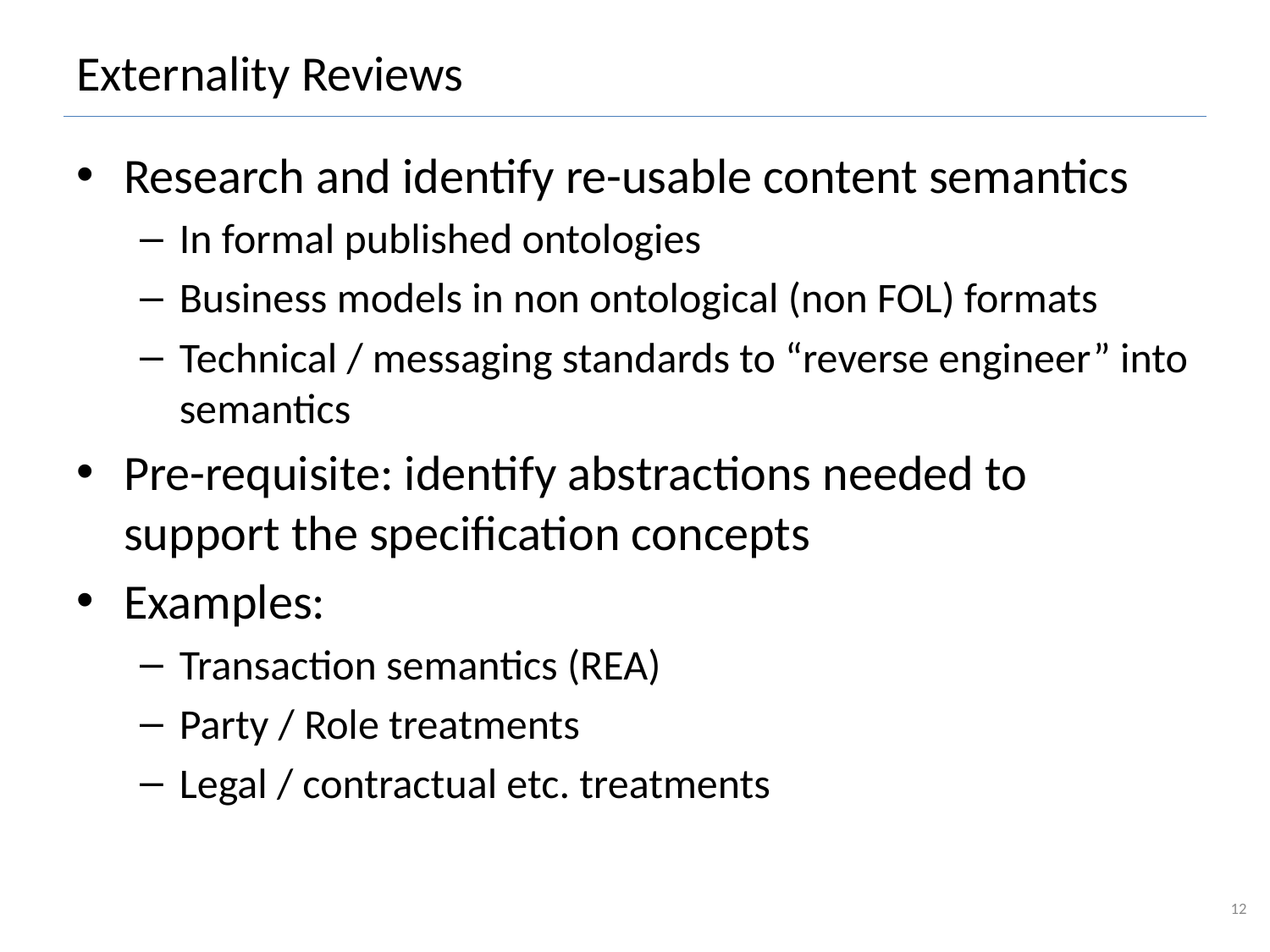

# Externality Reviews
Research and identify re-usable content semantics
In formal published ontologies
Business models in non ontological (non FOL) formats
Technical / messaging standards to “reverse engineer” into semantics
Pre-requisite: identify abstractions needed to support the specification concepts
Examples:
Transaction semantics (REA)
Party / Role treatments
Legal / contractual etc. treatments
12